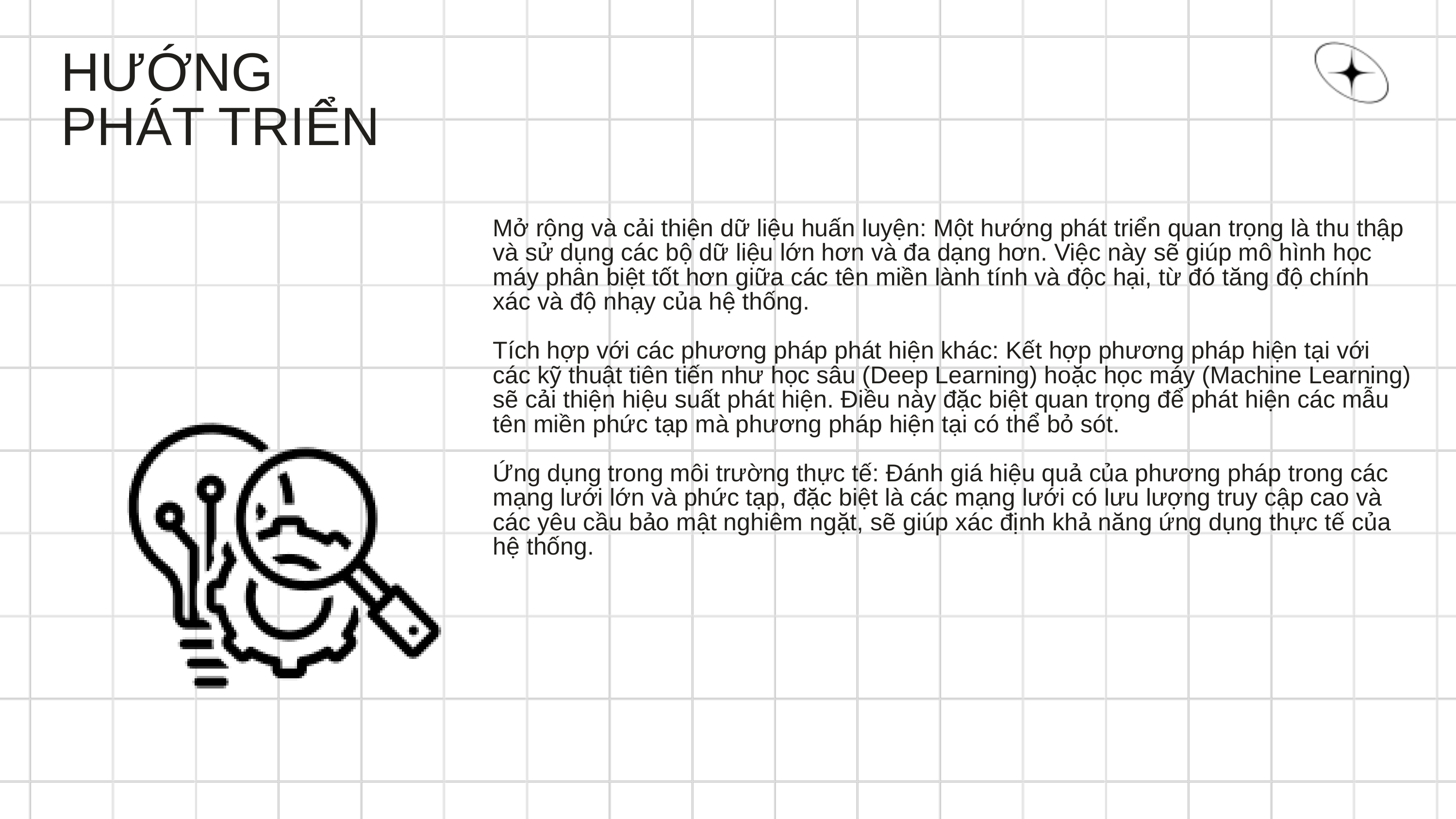

HƯỚNG PHÁT TRIỂN
Mở rộng và cải thiện dữ liệu huấn luyện: Một hướng phát triển quan trọng là thu thập và sử dụng các bộ dữ liệu lớn hơn và đa dạng hơn. Việc này sẽ giúp mô hình học máy phân biệt tốt hơn giữa các tên miền lành tính và độc hại, từ đó tăng độ chính xác và độ nhạy của hệ thống.

Tích hợp với các phương pháp phát hiện khác: Kết hợp phương pháp hiện tại với các kỹ thuật tiên tiến như học sâu (Deep Learning) hoặc học máy (Machine Learning) sẽ cải thiện hiệu suất phát hiện. Điều này đặc biệt quan trọng để phát hiện các mẫu tên miền phức tạp mà phương pháp hiện tại có thể bỏ sót.

Ứng dụng trong môi trường thực tế: Đánh giá hiệu quả của phương pháp trong các mạng lưới lớn và phức tạp, đặc biệt là các mạng lưới có lưu lượng truy cập cao và các yêu cầu bảo mật nghiêm ngặt, sẽ giúp xác định khả năng ứng dụng thực tế của hệ thống.